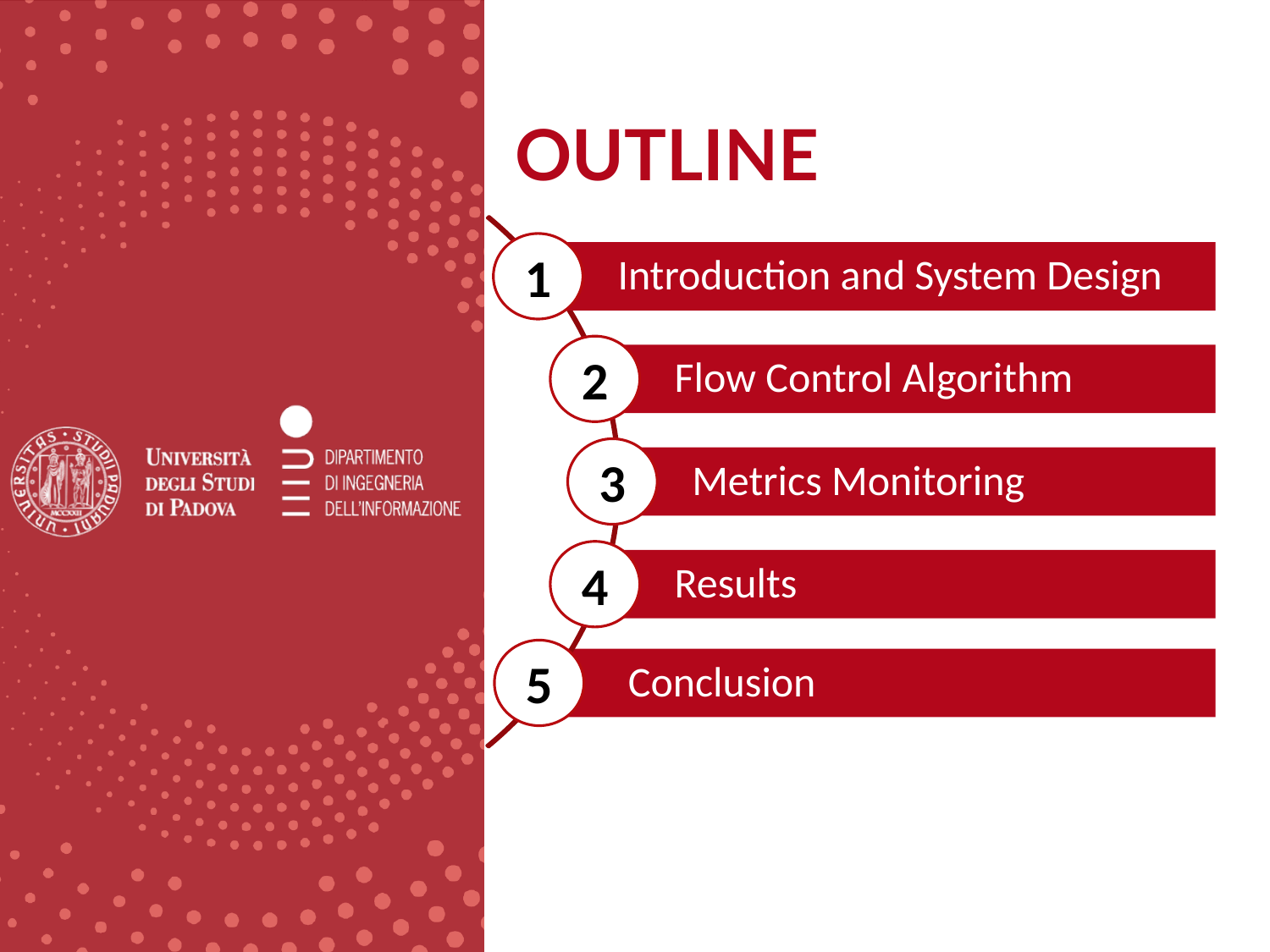

1
Introduction and System Design
2
Flow Control Algorithm
3
Metrics Monitoring
4
Results
Conclusion
5
OUTLINE